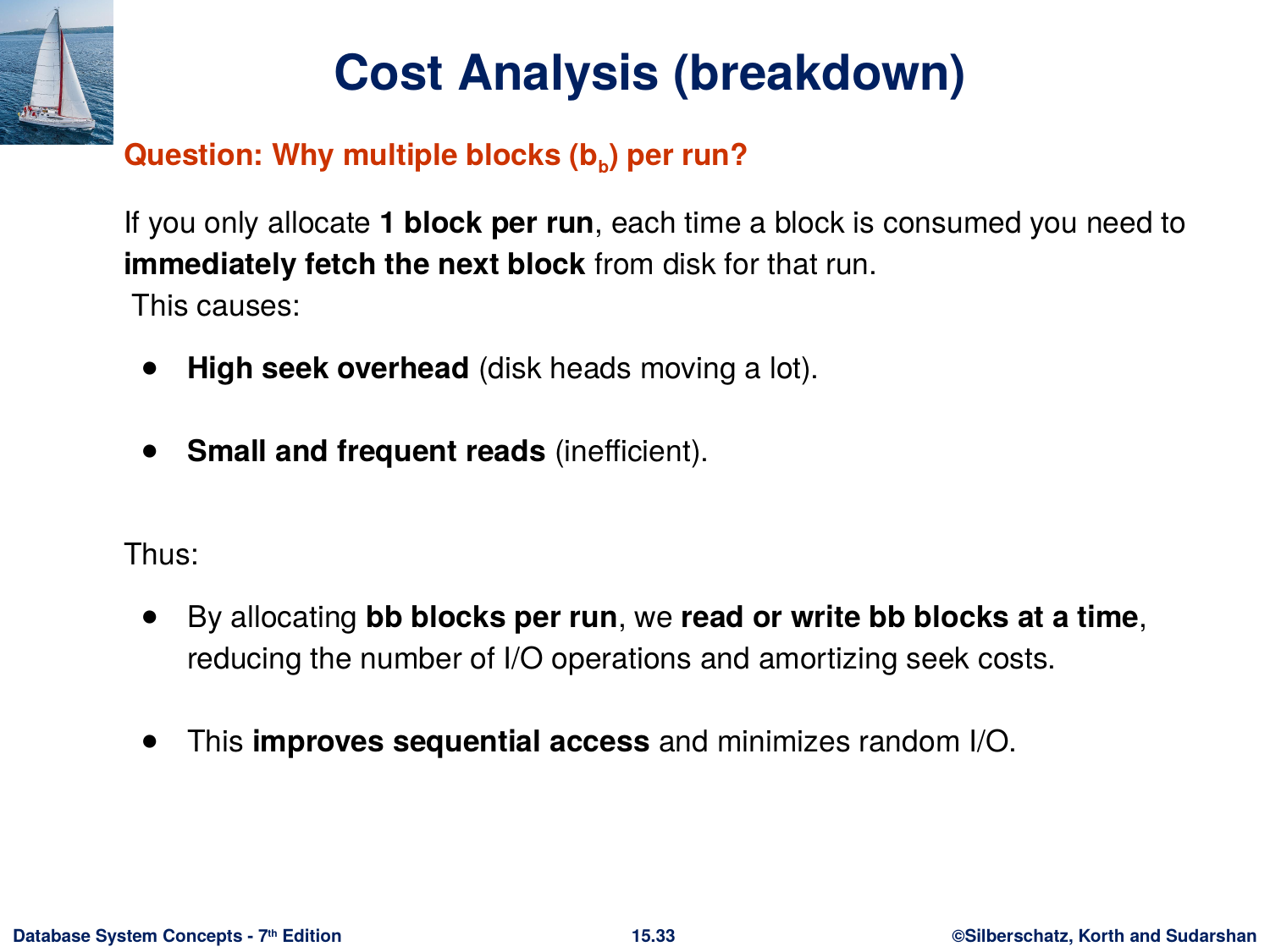

# Cost Analysis (breakdown)
Question: Why multiple blocks (bb) per run?
If you only allocate 1 block per run, each time a block is consumed you need to immediately fetch the next block from disk for that run.
 This causes:
High seek overhead (disk heads moving a lot).
Small and frequent reads (inefficient).
Thus:
By allocating bb blocks per run, we read or write bb blocks at a time, reducing the number of I/O operations and amortizing seek costs.
This improves sequential access and minimizes random I/O.